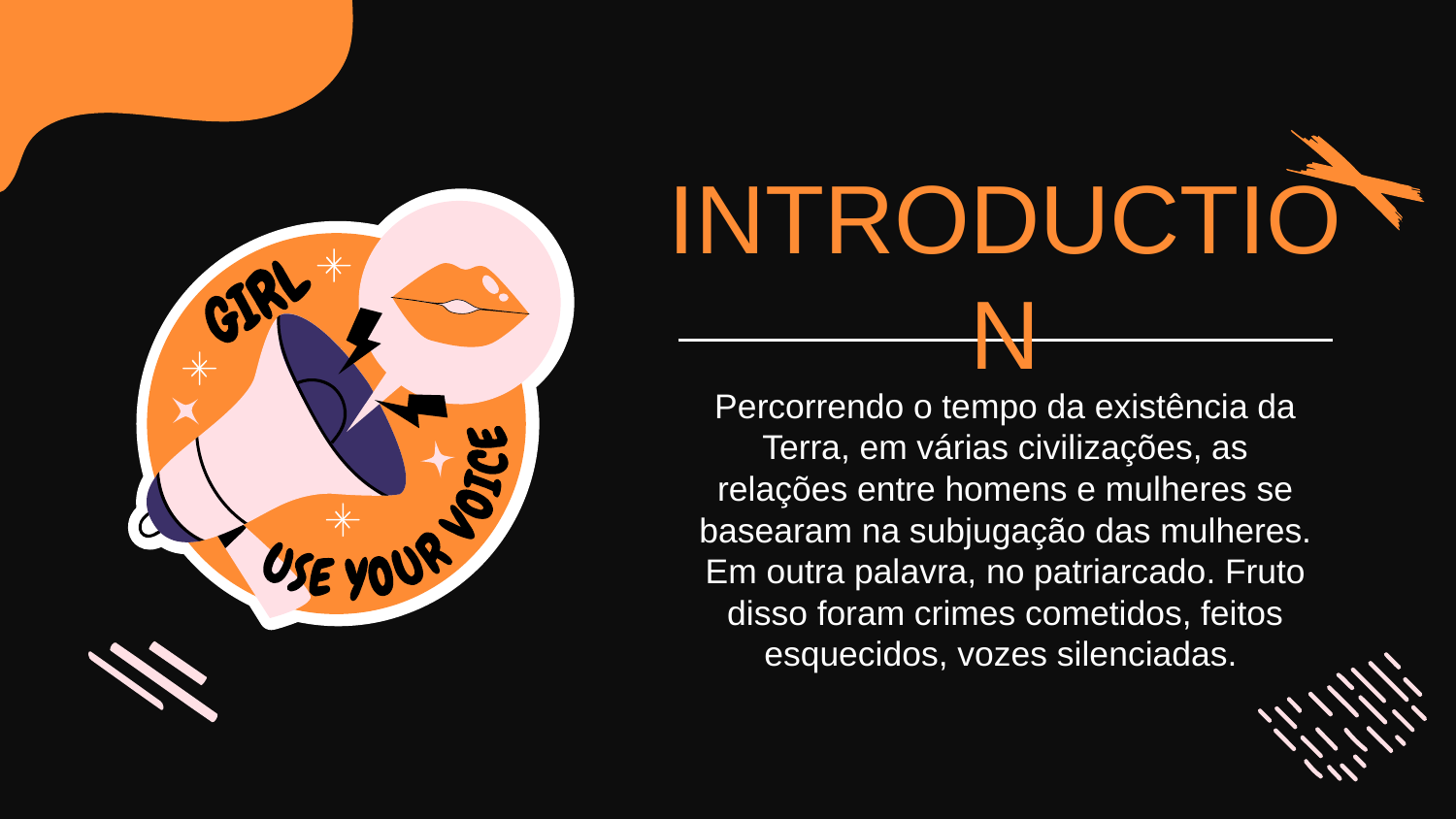

# INTRODUCTION

Percorrendo o tempo da existência da Terra, em várias civilizações, as relações entre homens e mulheres se basearam na subjugação das mulheres. Em outra palavra, no patriarcado. Fruto disso foram crimes cometidos, feitos esquecidos, vozes silenciadas.